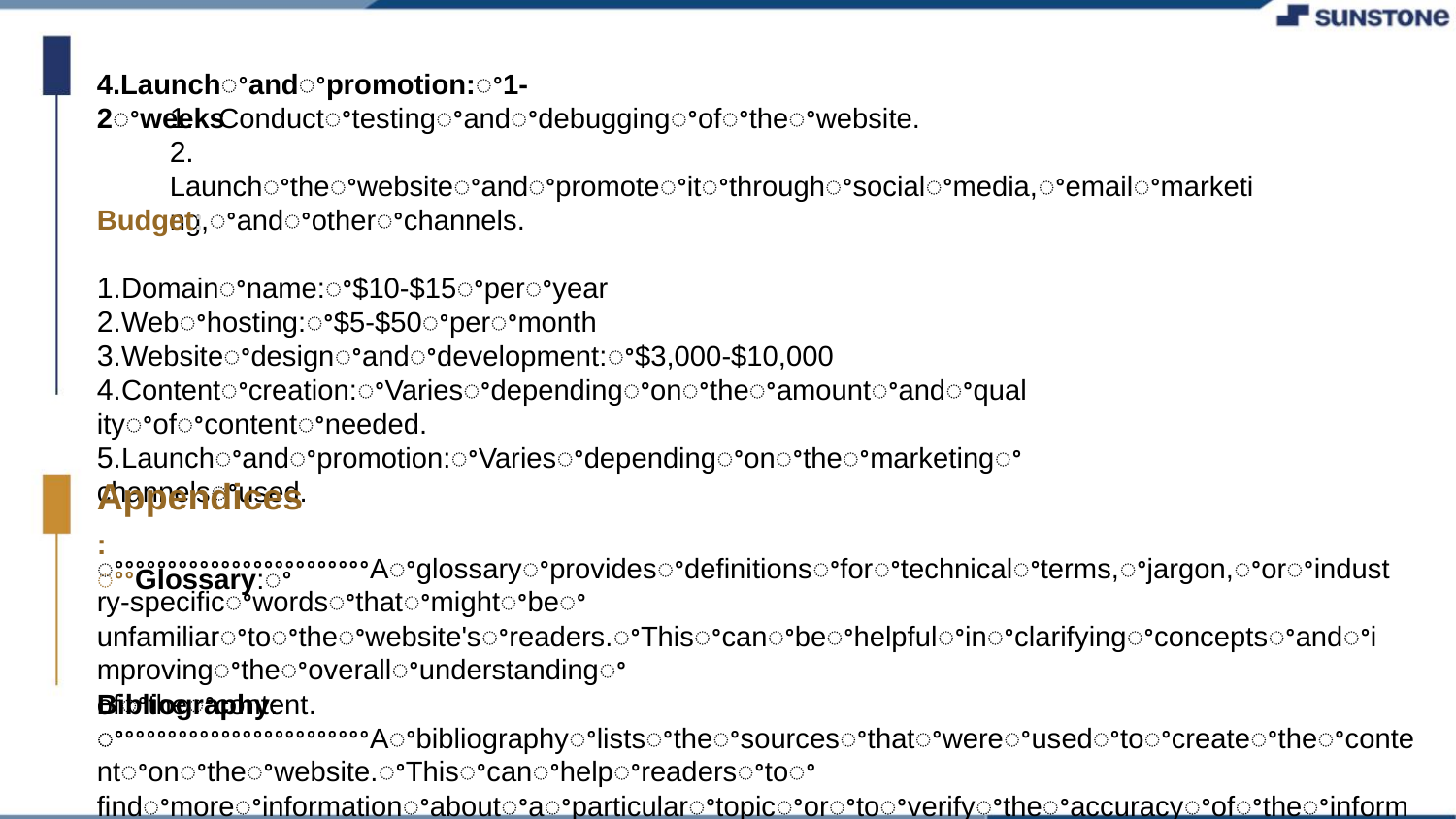

4.Launchꢀandꢀpromotion:ꢀ1-2ꢀweeks
1. Conductꢀtestingꢀandꢀdebuggingꢀofꢀtheꢀwebsite.
2. Launchꢀtheꢀwebsiteꢀandꢀpromoteꢀitꢀthroughꢀsocialꢀmedia,ꢀemailꢀmarketing,ꢀandꢀotherꢀchannels.
Budget:
1.Domainꢀname:ꢀ$10-$15ꢀperꢀyear
2.Webꢀhosting:ꢀ$5-$50ꢀperꢀmonth
3.Websiteꢀdesignꢀandꢀdevelopment:ꢀ$3,000-$10,000
4.Contentꢀcreation:ꢀVariesꢀdependingꢀonꢀtheꢀamountꢀandꢀqualityꢀofꢀcontentꢀneeded.
5.Launchꢀandꢀpromotion:ꢀVariesꢀdependingꢀonꢀtheꢀmarketingꢀchannelsꢀused.
Appendices:
ꢀꢀGlossary:ꢀ
ꢀꢀꢀꢀꢀꢀꢀꢀꢀꢀꢀꢀꢀꢀꢀꢀꢀꢀꢀꢀꢀꢀꢀꢀAꢀglossaryꢀprovidesꢀdefinitionsꢀforꢀtechnicalꢀterms,ꢀjargon,ꢀorꢀindustry-specificꢀwordsꢀthatꢀmightꢀbeꢀ
unfamiliarꢀtoꢀtheꢀwebsite'sꢀreaders.ꢀThisꢀcanꢀbeꢀhelpfulꢀinꢀclarifyingꢀconceptsꢀandꢀimprovingꢀtheꢀoverallꢀunderstandingꢀ
ofꢀtheꢀcontent.
Bibliography:ꢀ
ꢀꢀꢀꢀꢀꢀꢀꢀꢀꢀꢀꢀꢀꢀꢀꢀꢀꢀꢀꢀꢀꢀꢀꢀAꢀbibliographyꢀlistsꢀtheꢀsourcesꢀthatꢀwereꢀusedꢀtoꢀcreateꢀtheꢀcontentꢀonꢀtheꢀwebsite.ꢀThisꢀcanꢀhelpꢀreadersꢀtoꢀ
findꢀmoreꢀinformationꢀaboutꢀaꢀparticularꢀtopicꢀorꢀtoꢀverifyꢀtheꢀaccuracyꢀofꢀtheꢀinformationꢀpresented.